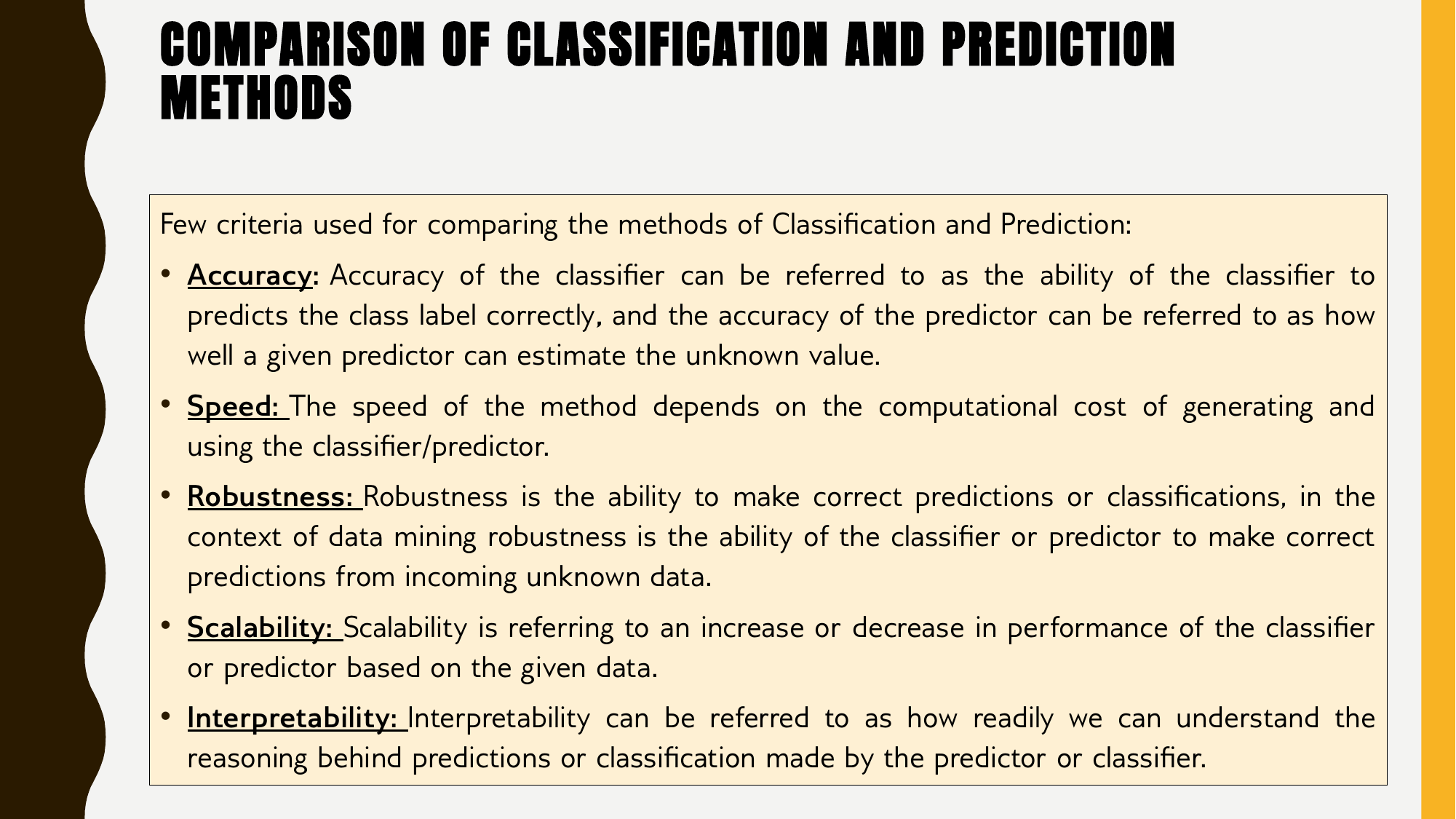

# Comparison of Classification and Prediction Methods
Few criteria used for comparing the methods of Classification and Prediction:
Accuracy: Accuracy of the classifier can be referred to as the ability of the classifier to predicts the class label correctly, and the accuracy of the predictor can be referred to as how well a given predictor can estimate the unknown value.
Speed: The speed of the method depends on the computational cost of generating and using the classifier/predictor.
Robustness: Robustness is the ability to make correct predictions or classifications, in the context of data mining robustness is the ability of the classifier or predictor to make correct predictions from incoming unknown data.
Scalability: Scalability is referring to an increase or decrease in performance of the classifier or predictor based on the given data.
Interpretability: Interpretability can be referred to as how readily we can understand the reasoning behind predictions or classification made by the predictor or classifier.